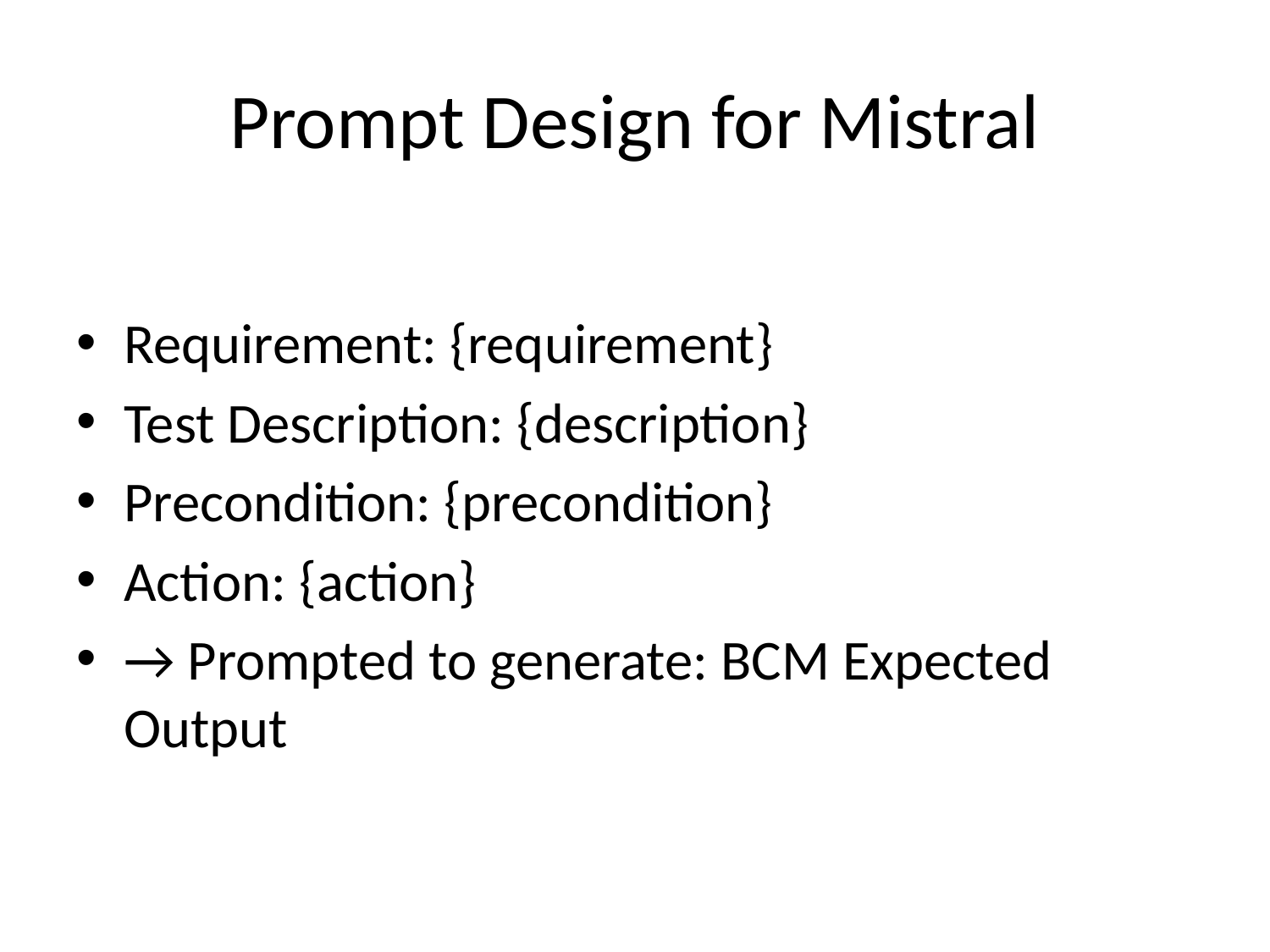

# Prompt Design for Mistral

Requirement: {requirement}
Test Description: {description}
Precondition: {precondition}
Action: {action}
→ Prompted to generate: BCM Expected Output